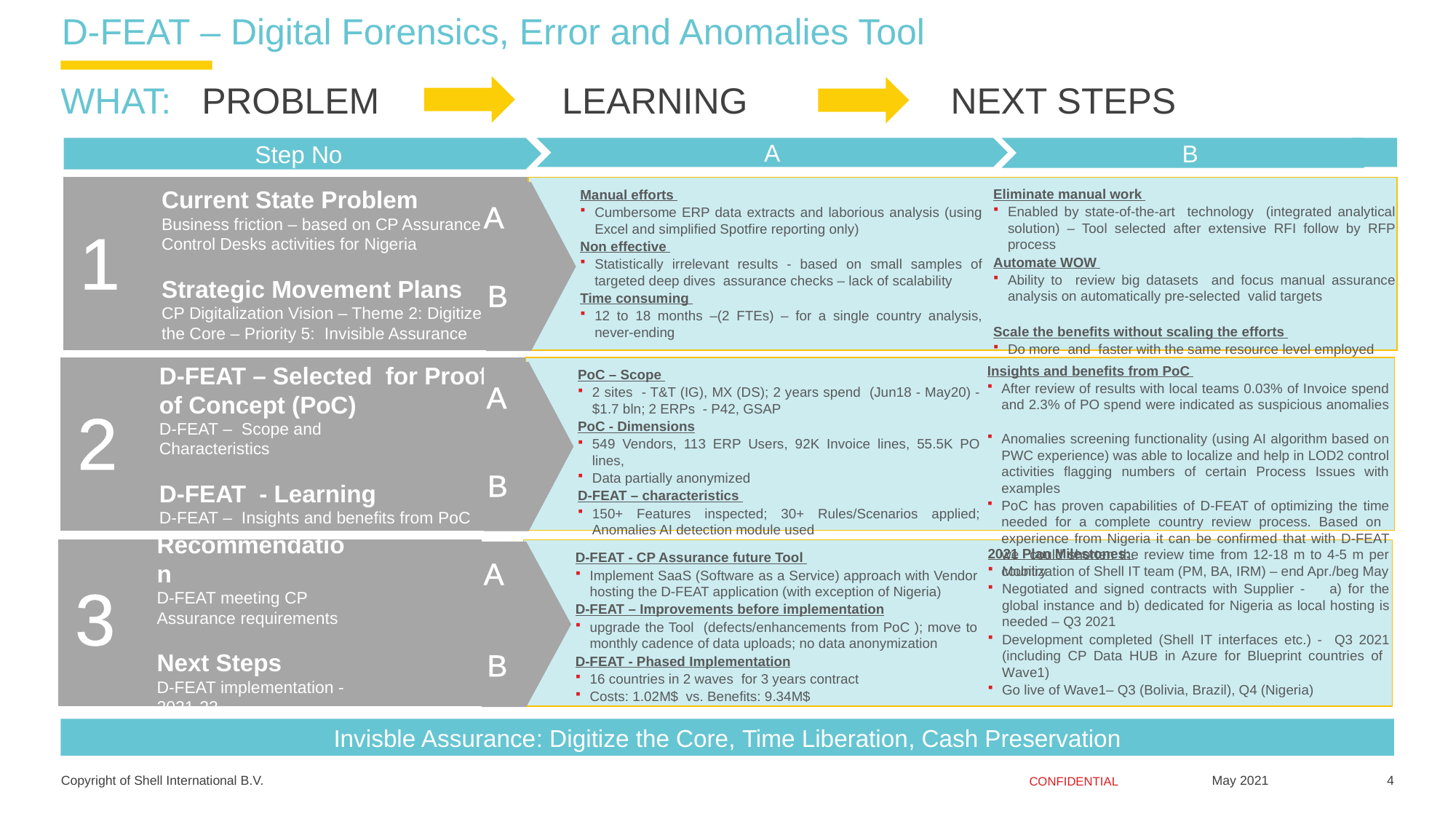

D-FEAT – Digital Forensics, Error and Anomalies Tool

# WHAT:   PROBLEM                  LEARNING                    NEXT STEPS
Step No
A
B

Current State Problem
Business friction – based on CP Assurance
Control Desks activities for Nigeria

Strategic Movement Plans
CP Digitalization Vision – Theme 2: Digitize
the Core – Priority 5:  Invisible Assurance

Eliminate manual work
Enabled by state-of-the-art  technology  (integrated analytical solution) – Tool selected after extensive RFI follow by RFP process
Automate WOW
Ability to  review big datasets  and focus manual assurance analysis on automatically pre-selected  valid targets

Scale the benefits without scaling the efforts
Do more  and  faster with the same resource level employed
Manual efforts
Cumbersome ERP data extracts and laborious analysis (using Excel and simplified Spotfire reporting only)
Non effective
Statistically irrelevant results - based on small samples of targeted deep dives  assurance checks – lack of scalability
Time consuming
12 to 18 months –(2 FTEs) – for a single country analysis, never-ending
A
1
B

D-FEAT – Selected  for Proof
of Concept (PoC)
D-FEAT –  Scope and
Characteristics

D-FEAT  - Learning
D-FEAT –  Insights and benefits from PoC

Insights and benefits from PoC
After review of results with local teams 0.03% of Invoice spend and 2.3% of PO spend were indicated as suspicious anomalies
Anomalies screening functionality (using AI algorithm based on PWC experience) was able to localize and help in LOD2 control activities flagging numbers of certain Process Issues with examples
PoC has proven capabilities of D-FEAT of optimizing the time needed for a complete country review process. Based on  experience from Nigeria it can be confirmed that with D-FEAT we  could shorten the review time from 12-18 m to 4-5 m per country
PoC – Scope
2 sites  - T&T (IG), MX (DS); 2 years spend  (Jun18 - May20) - $1.7 bln; 2 ERPs  - P42, GSAP
PoC - Dimensions
549 Vendors, 113 ERP Users, 92K Invoice lines, 55.5K PO lines,
Data partially anonymized
D-FEAT – characteristics
150+ Features inspected; 30+ Rules/Scenarios applied; Anomalies AI detection module used
A
2
B
3
Recommendation
D-FEAT meeting CP Assurance requirements

Next Steps
D-FEAT implementation -2021-23

2021 Plan Milestones:
Mobilization of Shell IT team (PM, BA, IRM) – end Apr./beg May
Negotiated and signed contracts with Supplier -    a) for the global instance and b) dedicated for Nigeria as local hosting is needed – Q3 2021
Development completed (Shell IT interfaces etc.) -  Q3 2021 (including CP Data HUB in Azure for Blueprint countries of  Wave1)
Go live of Wave1– Q3 (Bolivia, Brazil), Q4 (Nigeria)

D-FEAT - CP Assurance future Tool
Implement SaaS (Software as a Service) approach with Vendor hosting the D-FEAT application (with exception of Nigeria)
D-FEAT – Improvements before implementation
upgrade the Tool  (defects/enhancements from PoC ); move to monthly cadence of data uploads; no data anonymization
D-FEAT - Phased Implementation
16 countries in 2 waves  for 3 years contract
Costs: 1.02M$  vs. Benefits: 9.34M$
A
B
Invisble Assurance: Digitize the Core, Time Liberation, Cash Preservation
4
May 2021